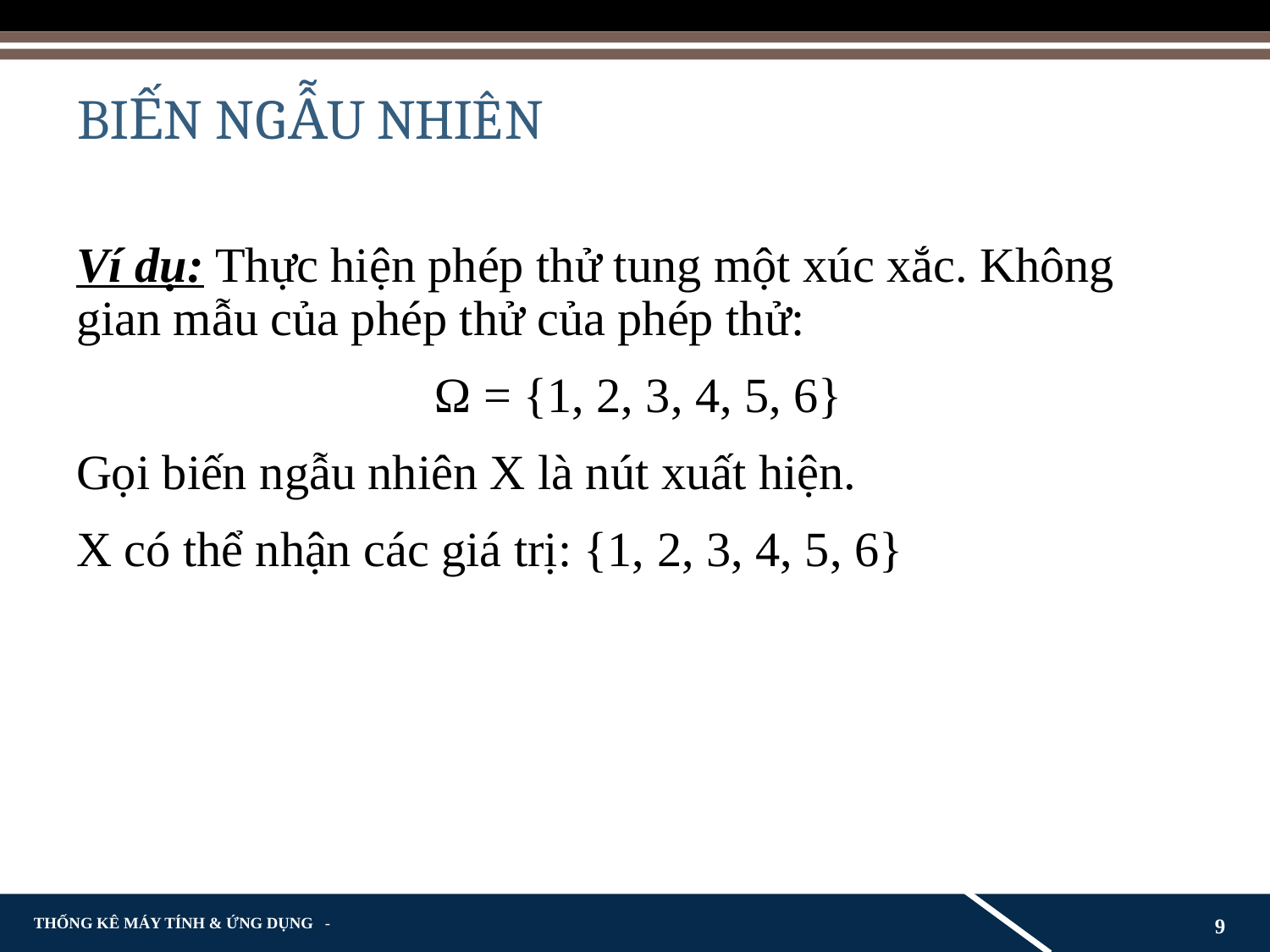

# BIẾN NGẪU NHIÊN
Ví dụ: Thực hiện phép thử tung một xúc xắc. Không gian mẫu của phép thử của phép thử:
Ω = {1, 2, 3, 4, 5, 6}
Gọi biến ngẫu nhiên X là nút xuất hiện.
X có thể nhận các giá trị: {1, 2, 3, 4, 5, 6}

9